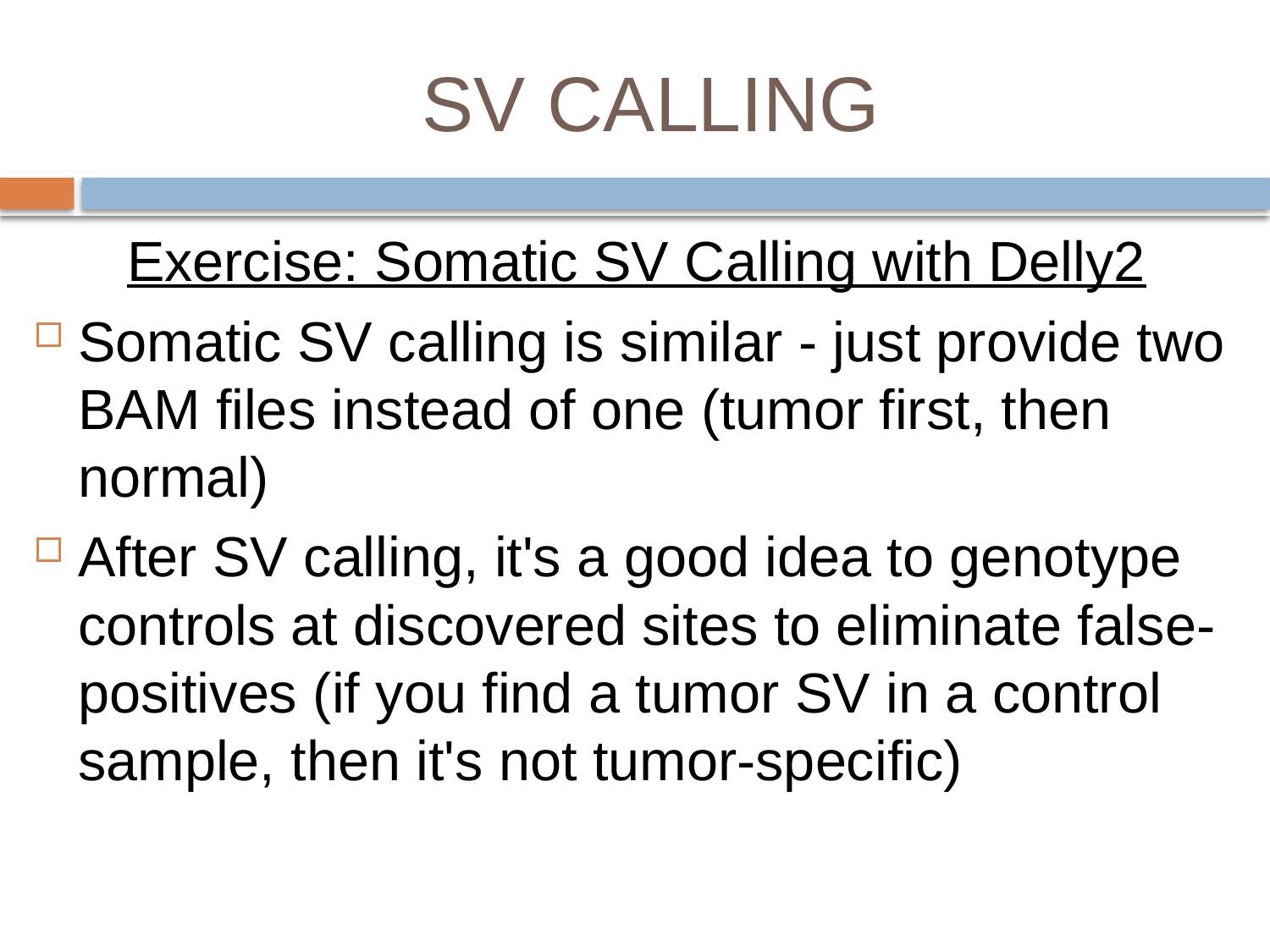

# SV CALLING
Exercise: Somatic SV Calling with Delly2
Somatic SV calling is similar - just provide two BAM files instead of one (tumor first, then normal)
After SV calling, it's a good idea to genotype controls at discovered sites to eliminate false-positives (if you find a tumor SV in a control sample, then it's not tumor-specific)